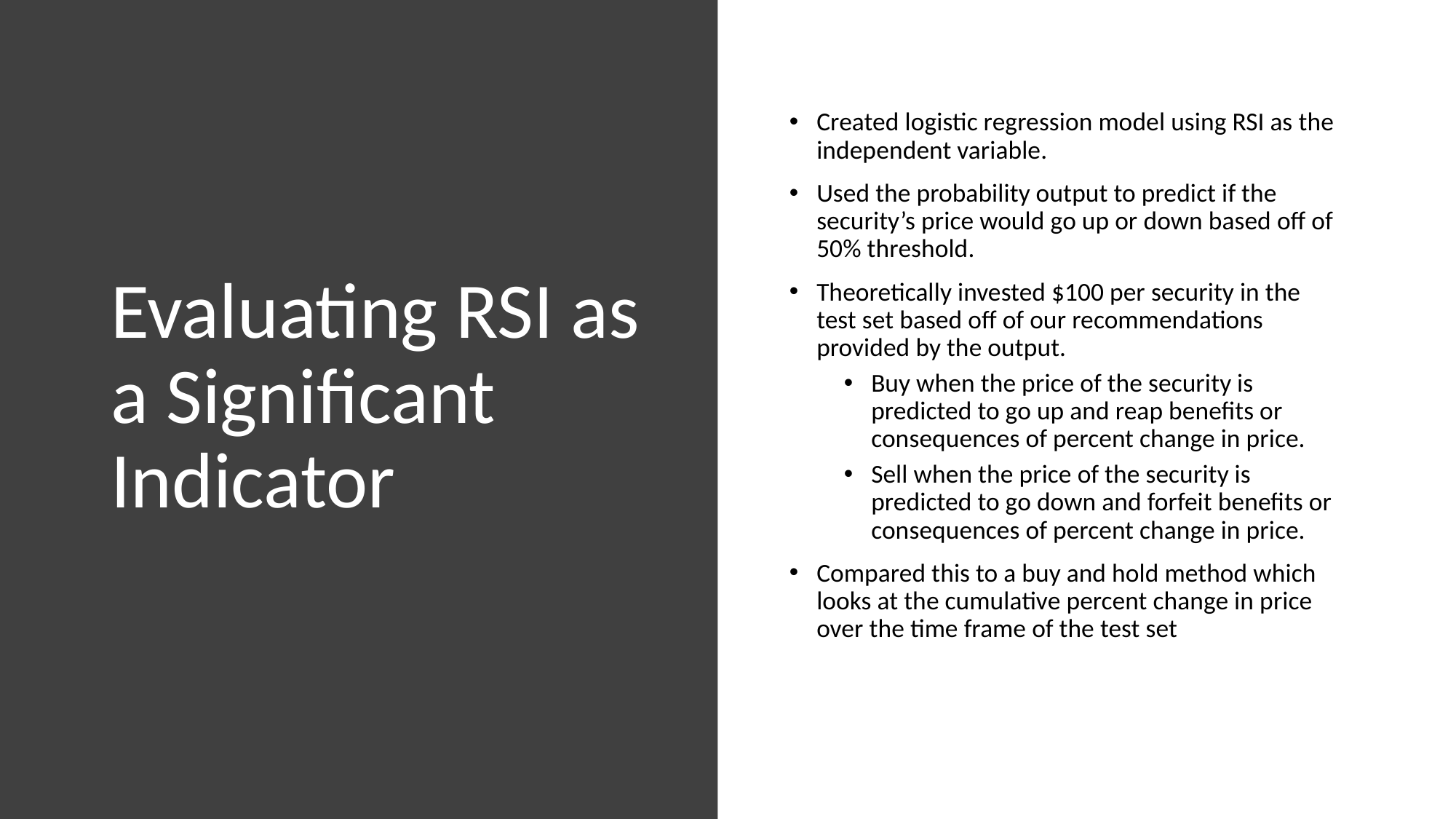

# Evaluating RSI as a Significant Indicator
Created logistic regression model using RSI as the independent variable.
Used the probability output to predict if the security’s price would go up or down based off of 50% threshold.
Theoretically invested $100 per security in the test set based off of our recommendations provided by the output.
Buy when the price of the security is predicted to go up and reap benefits or consequences of percent change in price.
Sell when the price of the security is predicted to go down and forfeit benefits or consequences of percent change in price.
Compared this to a buy and hold method which looks at the cumulative percent change in price over the time frame of the test set